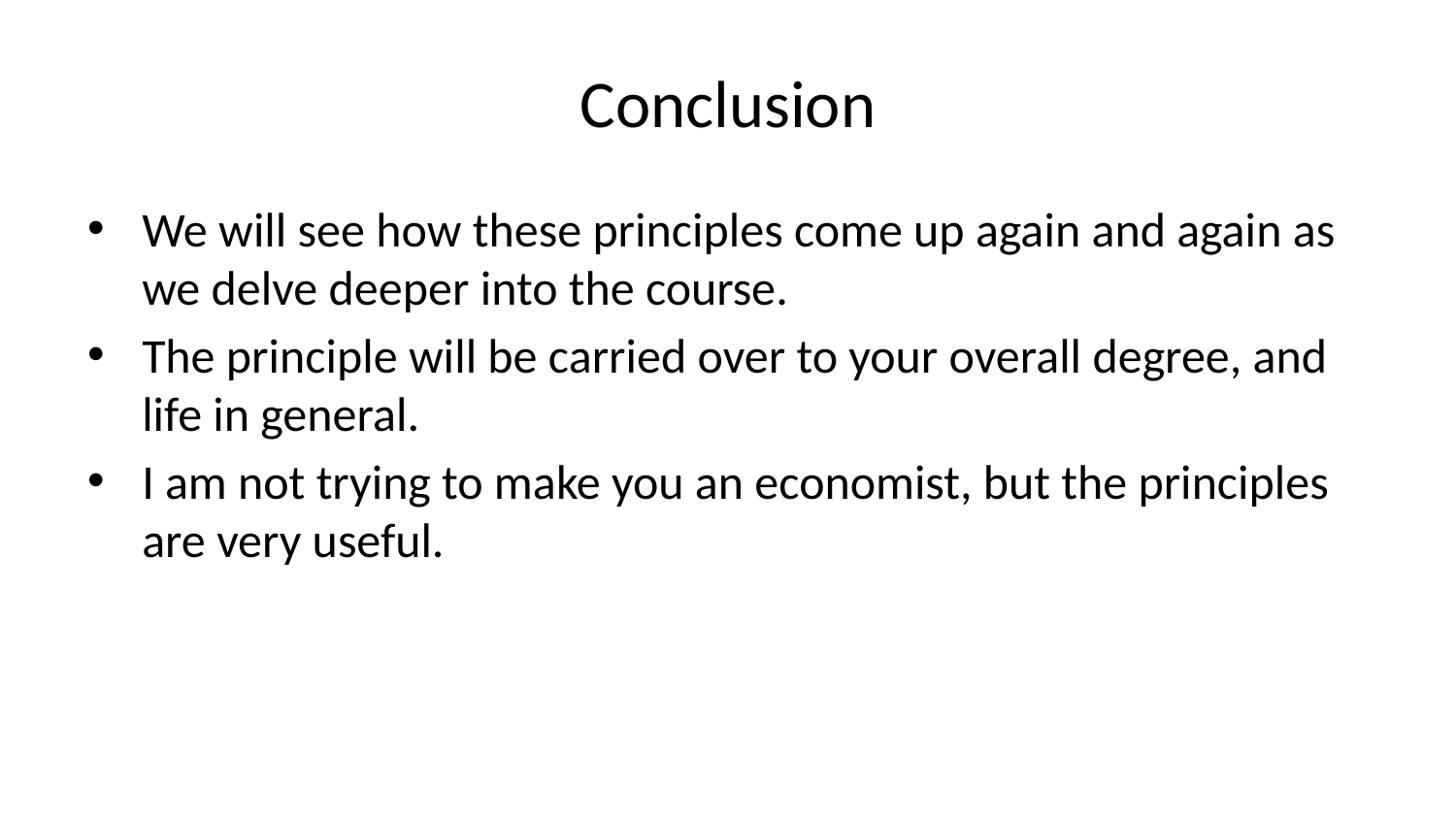

# Conclusion
We will see how these principles come up again and again as we delve deeper into the course.
The principle will be carried over to your overall degree, and life in general.
I am not trying to make you an economist, but the principles are very useful.